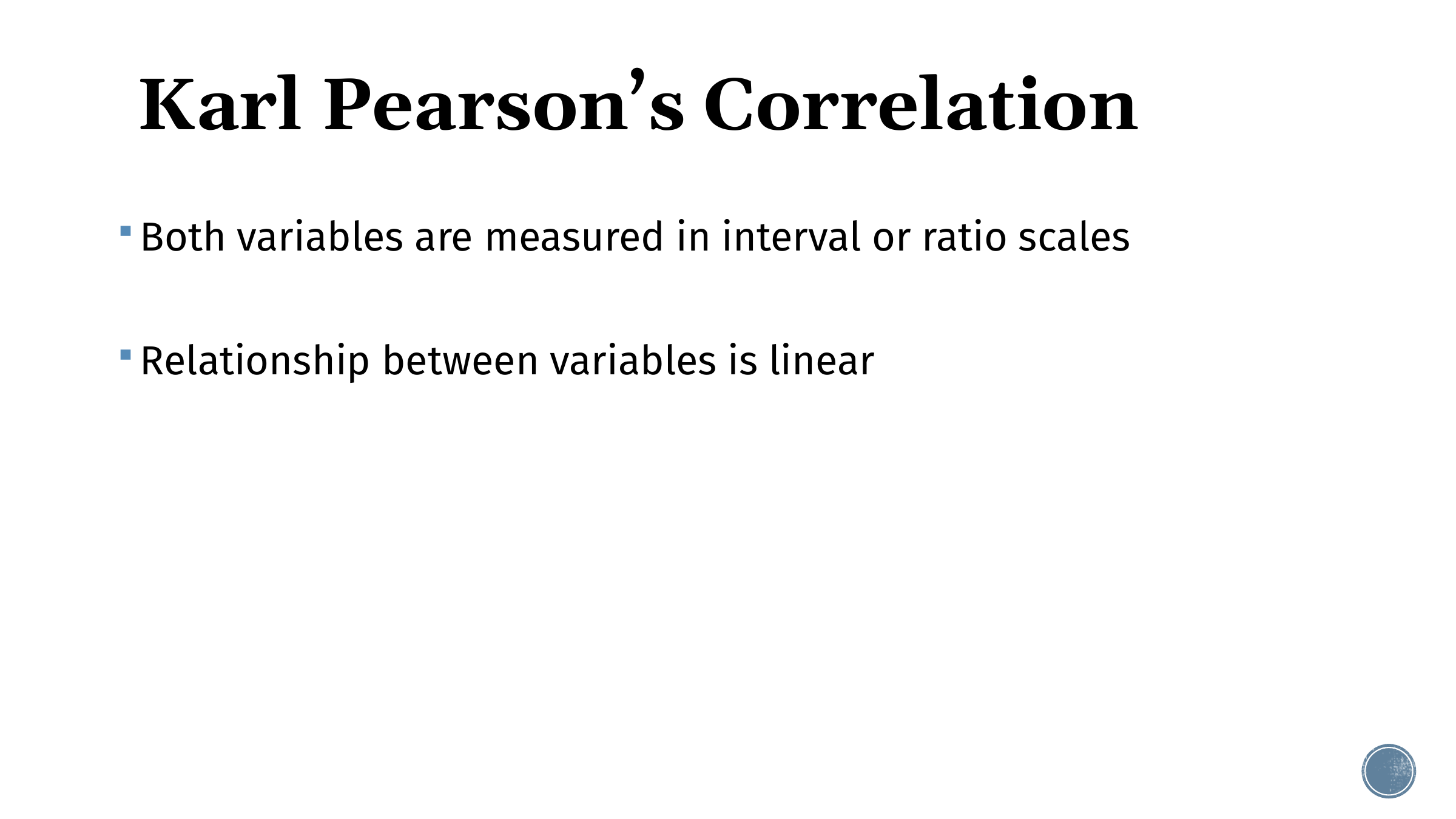

# Karl Pearson’s Correlation
Both variables are measured in interval or ratio scales

Relationship between variables is linear